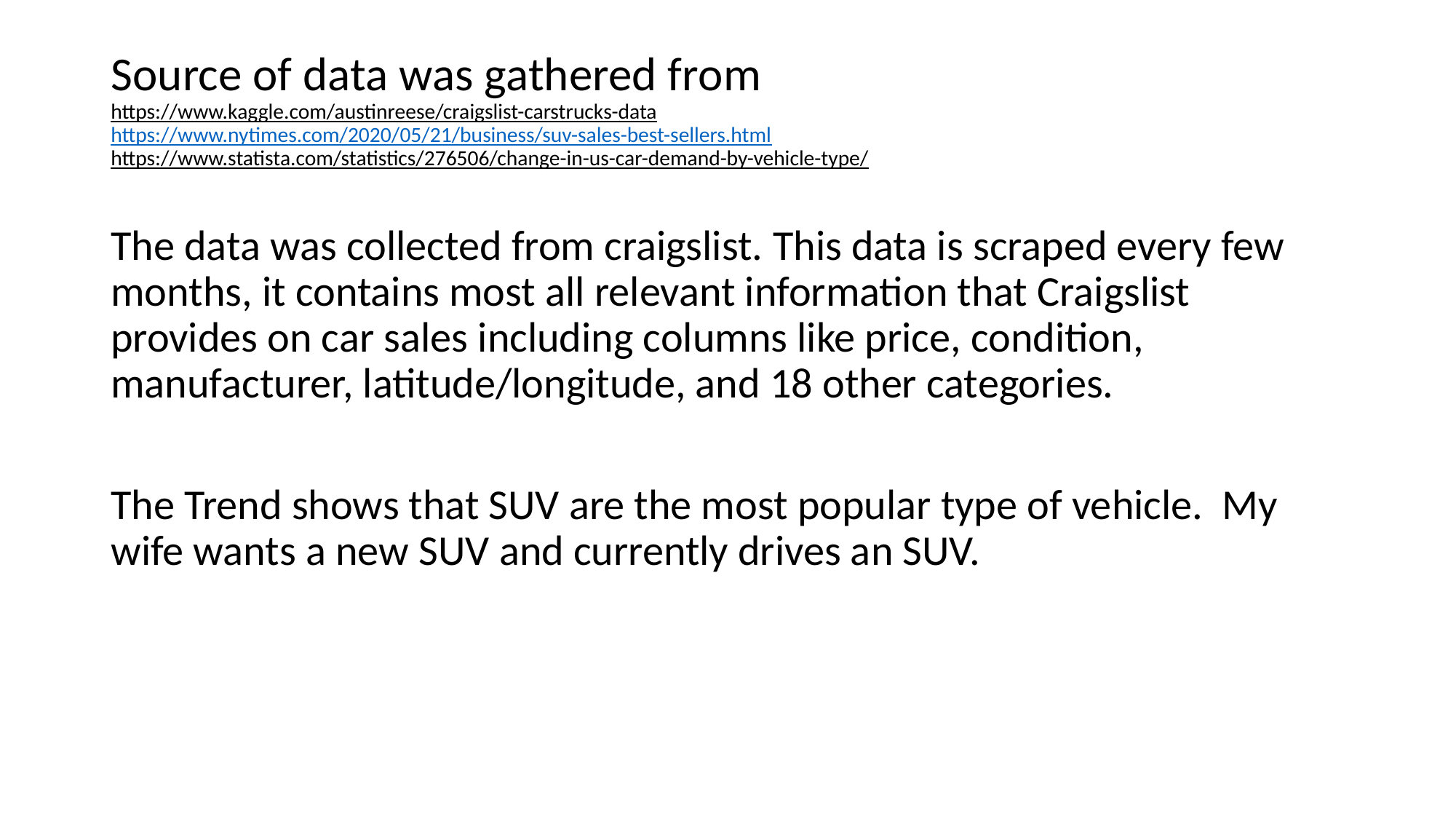

# Source of data was gathered from https://www.kaggle.com/austinreese/craigslist-carstrucks-data https://www.nytimes.com/2020/05/21/business/suv-sales-best-sellers.html https://www.statista.com/statistics/276506/change-in-us-car-demand-by-vehicle-type/
The data was collected from craigslist. This data is scraped every few months, it contains most all relevant information that Craigslist provides on car sales including columns like price, condition, manufacturer, latitude/longitude, and 18 other categories.

The Trend shows that SUV are the most popular type of vehicle.  My wife wants a new SUV and currently drives an SUV.